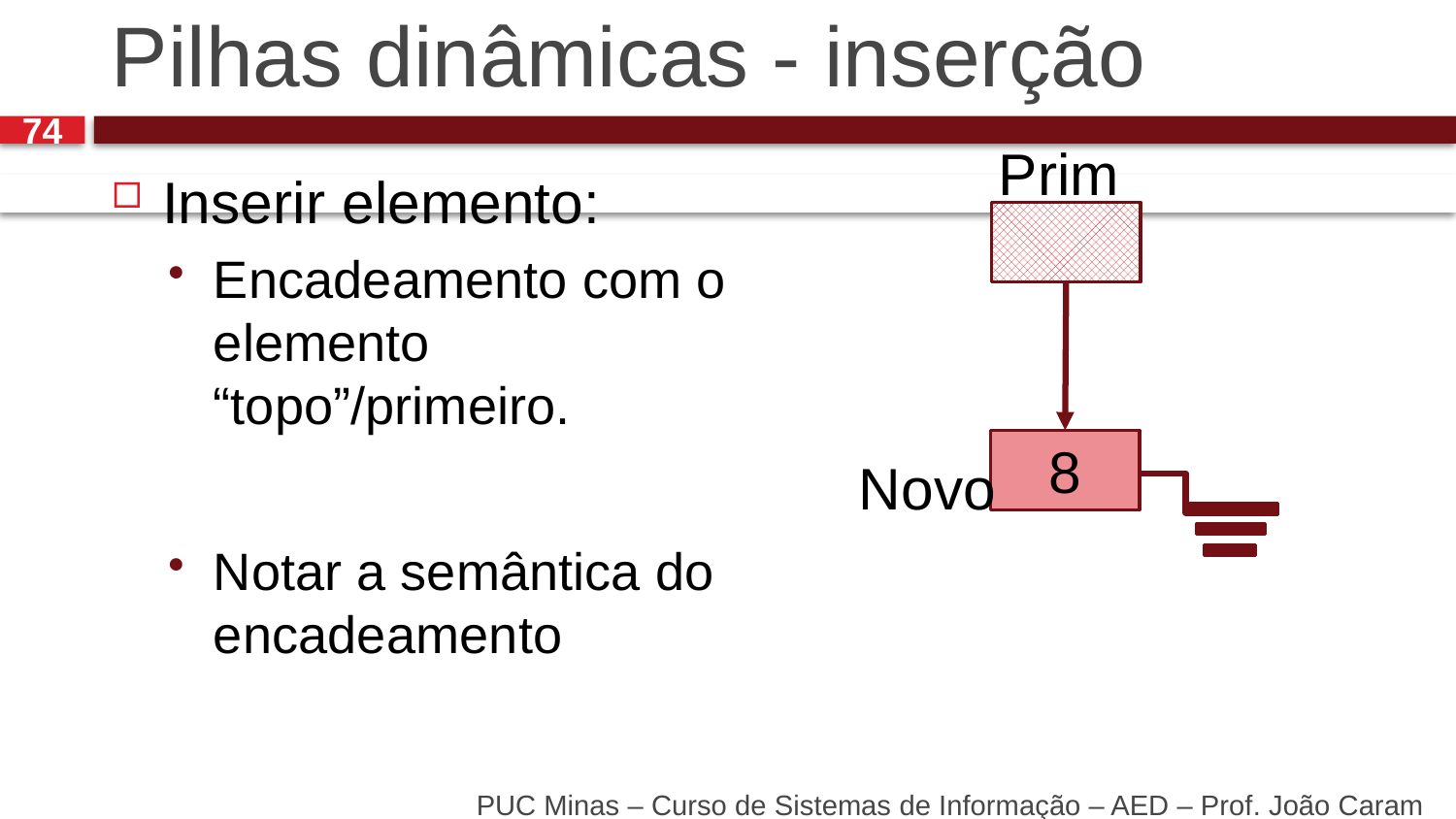

# Pilhas dinâmicas - inserção
74
Prim
Inserir elemento:
Encadeamento com o elemento “topo”/primeiro.

Notar a semântica do encadeamento

8
Novo

PUC Minas – Curso de Sistemas de Informação – AED – Prof. João Caram